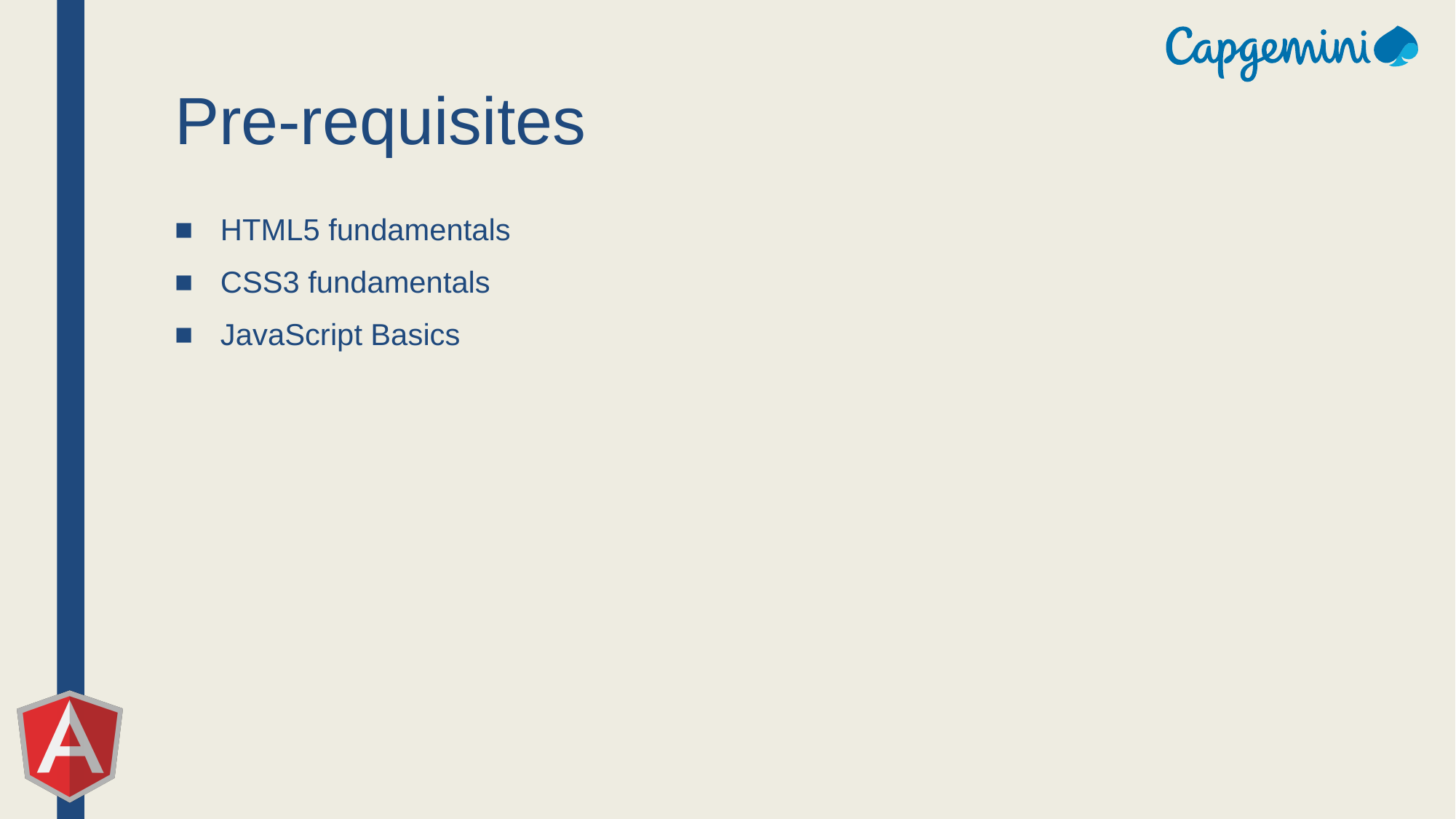

# Pre-requisites
HTML5 fundamentals
CSS3 fundamentals
JavaScript Basics